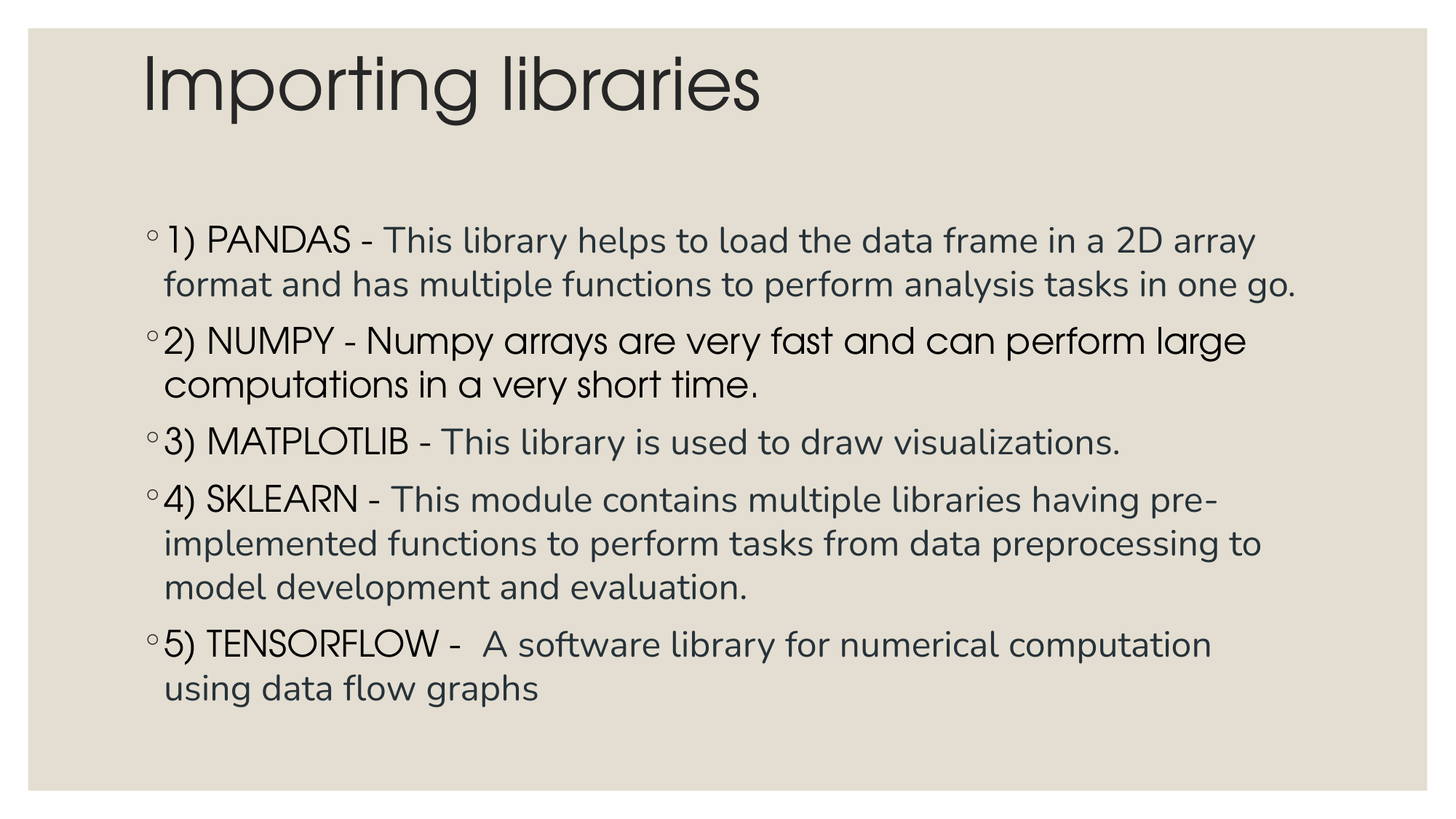

# Importing libraries
1) PANDAS - This library helps to load the data frame in a 2D array format and has multiple functions to perform analysis tasks in one go.
2) NUMPY - Numpy arrays are very fast and can perform large computations in a very short time.
3) MATPLOTLIB - This library is used to draw visualizations.
4) SKLEARN - This module contains multiple libraries having pre-implemented functions to perform tasks from data preprocessing to model development and evaluation.
5) TENSORFLOW -  A software library for numerical computation using data flow graphs